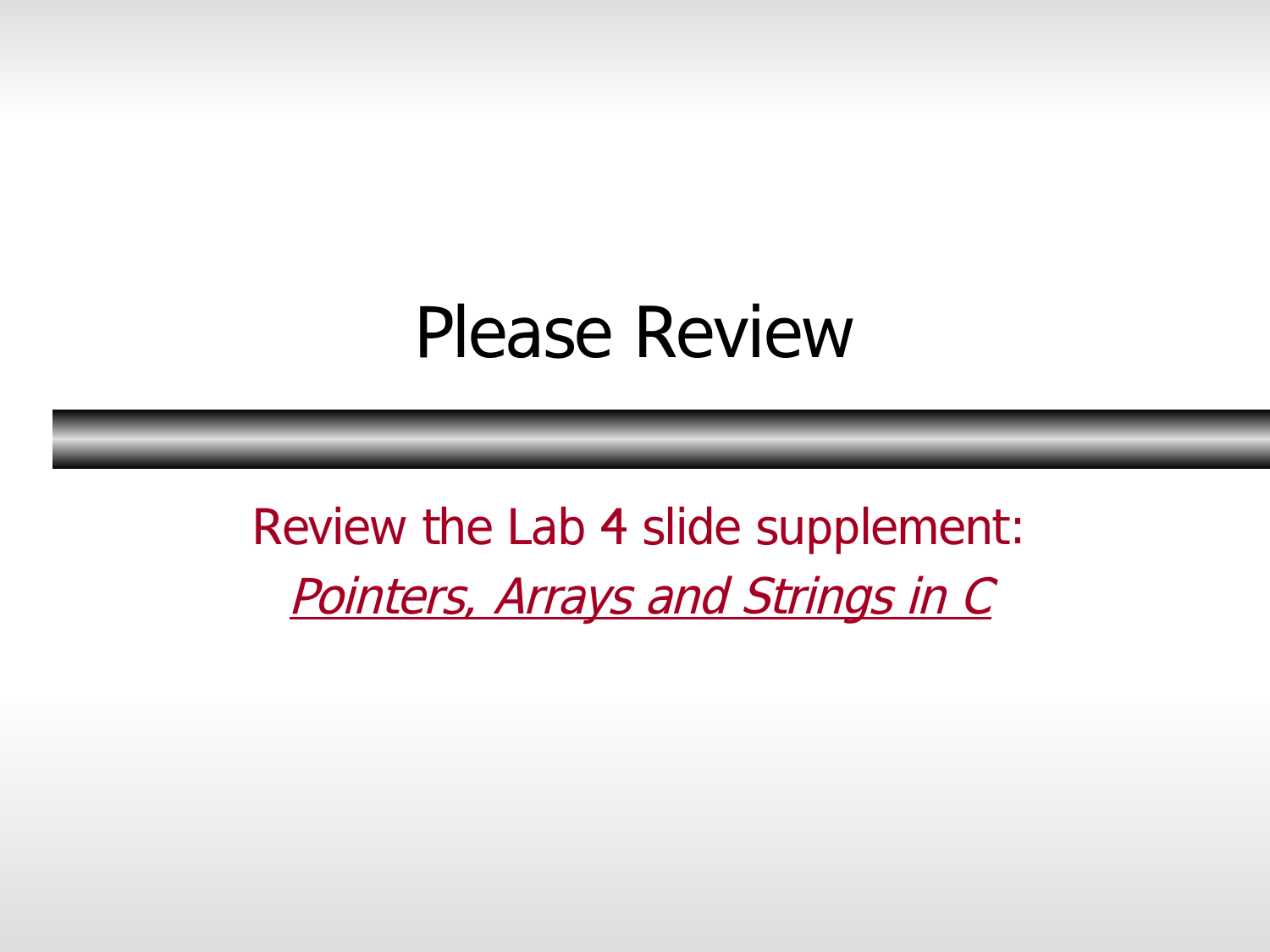

# Please Review
Review the Lab 4 slide supplement:
Pointers, Arrays and Strings in C